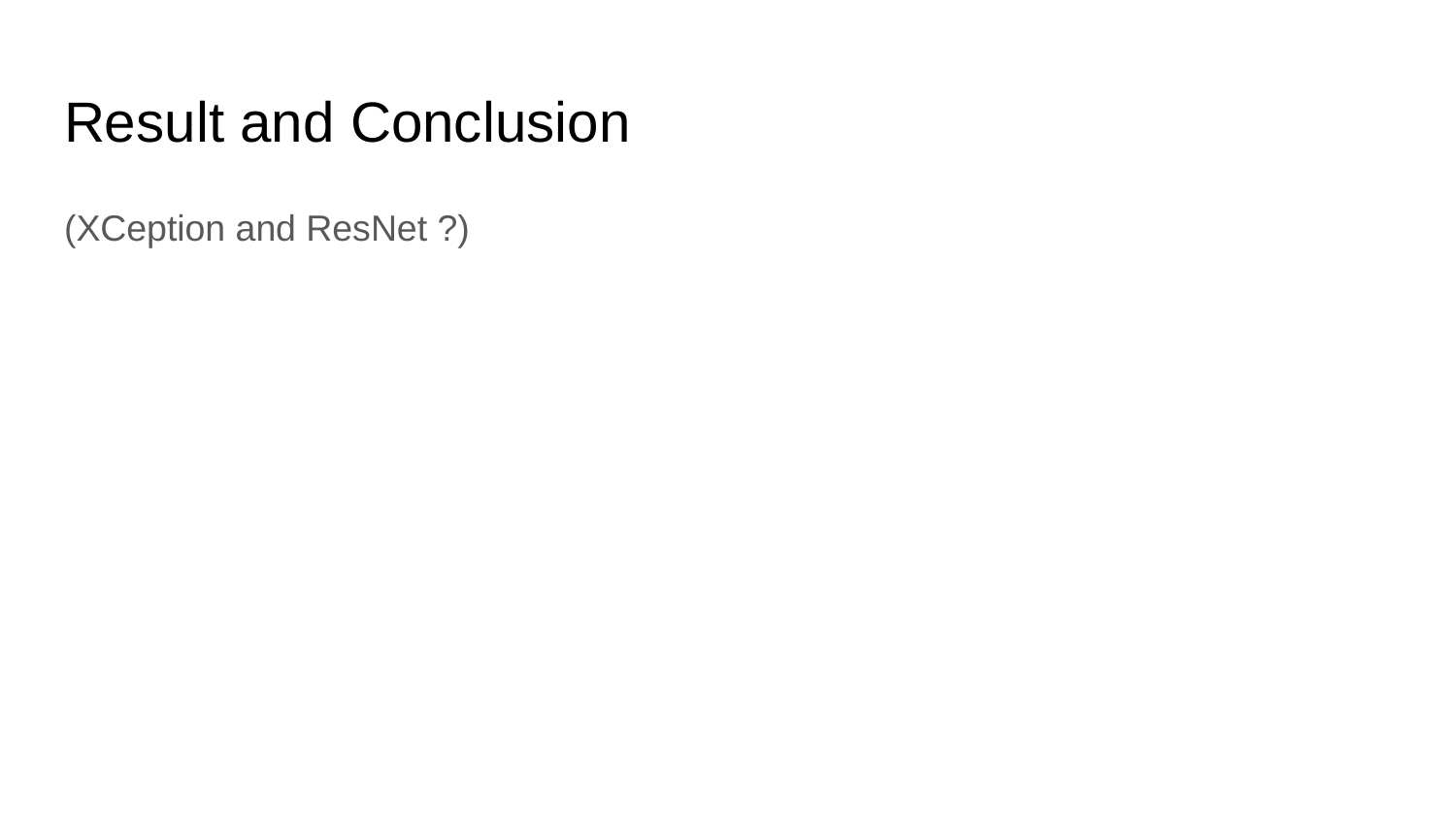

# Result and Conclusion
(XCeption and ResNet ?)